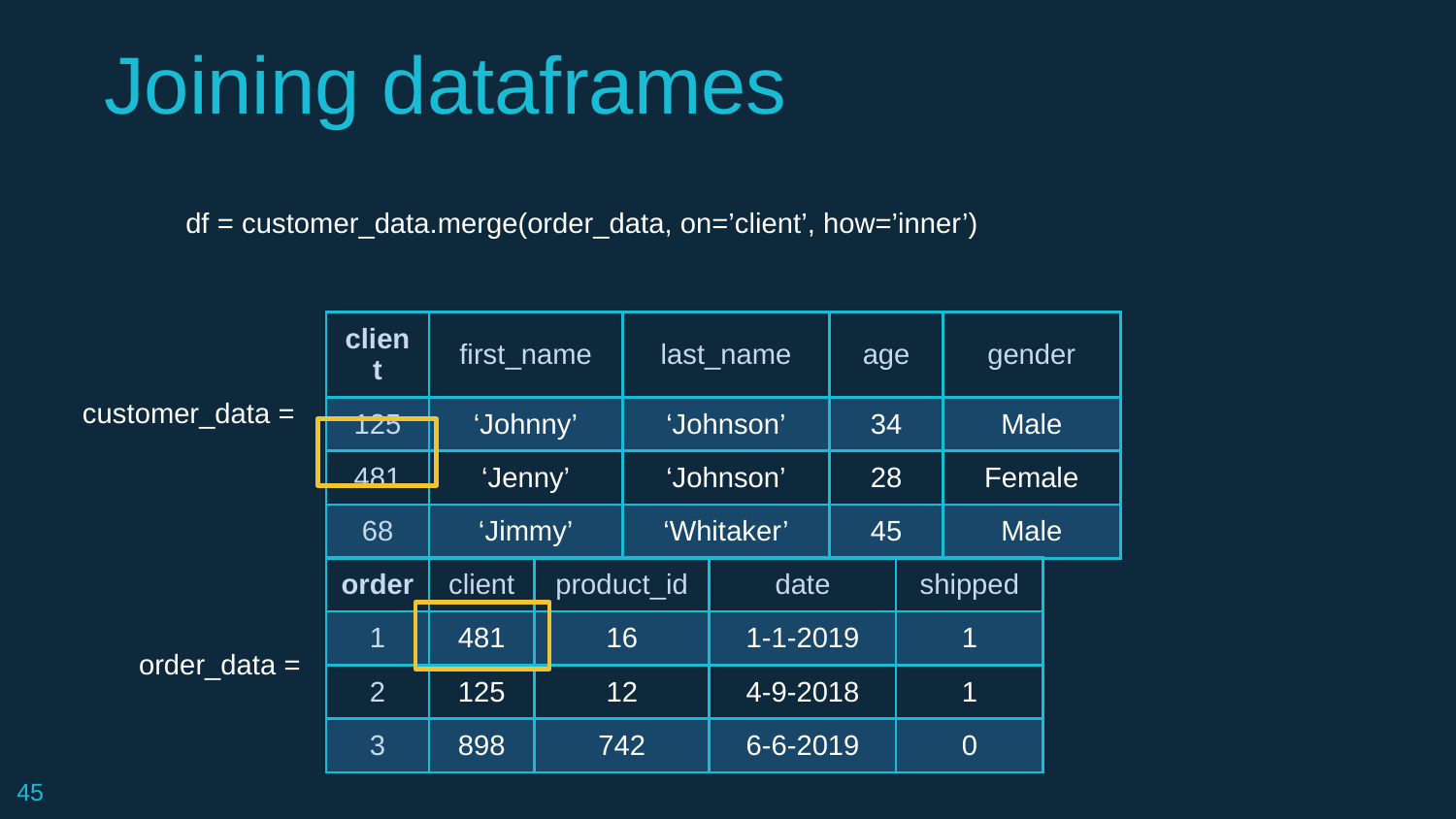

# Joining dataframes
df = customer_data.merge(order_data, on=’client’, how=’inner’)

| client | first\_name | last\_name | age | gender |
| --- | --- | --- | --- | --- |
| 125 | ‘Johnny’ | ‘Johnson’ | 34 | Male |
| 481 | ‘Jenny’ | ‘Johnson’ | 28 | Female |
| 68 | ‘Jimmy’ | ‘Whitaker’ | 45 | Male |
customer_data =

| order | client | product\_id | date | shipped |
| --- | --- | --- | --- | --- |
| 1 | 481 | 16 | 1-1-2019 | 1 |
| 2 | 125 | 12 | 4-9-2018 | 1 |
| 3 | 898 | 742 | 6-6-2019 | 0 |

order_data =
45